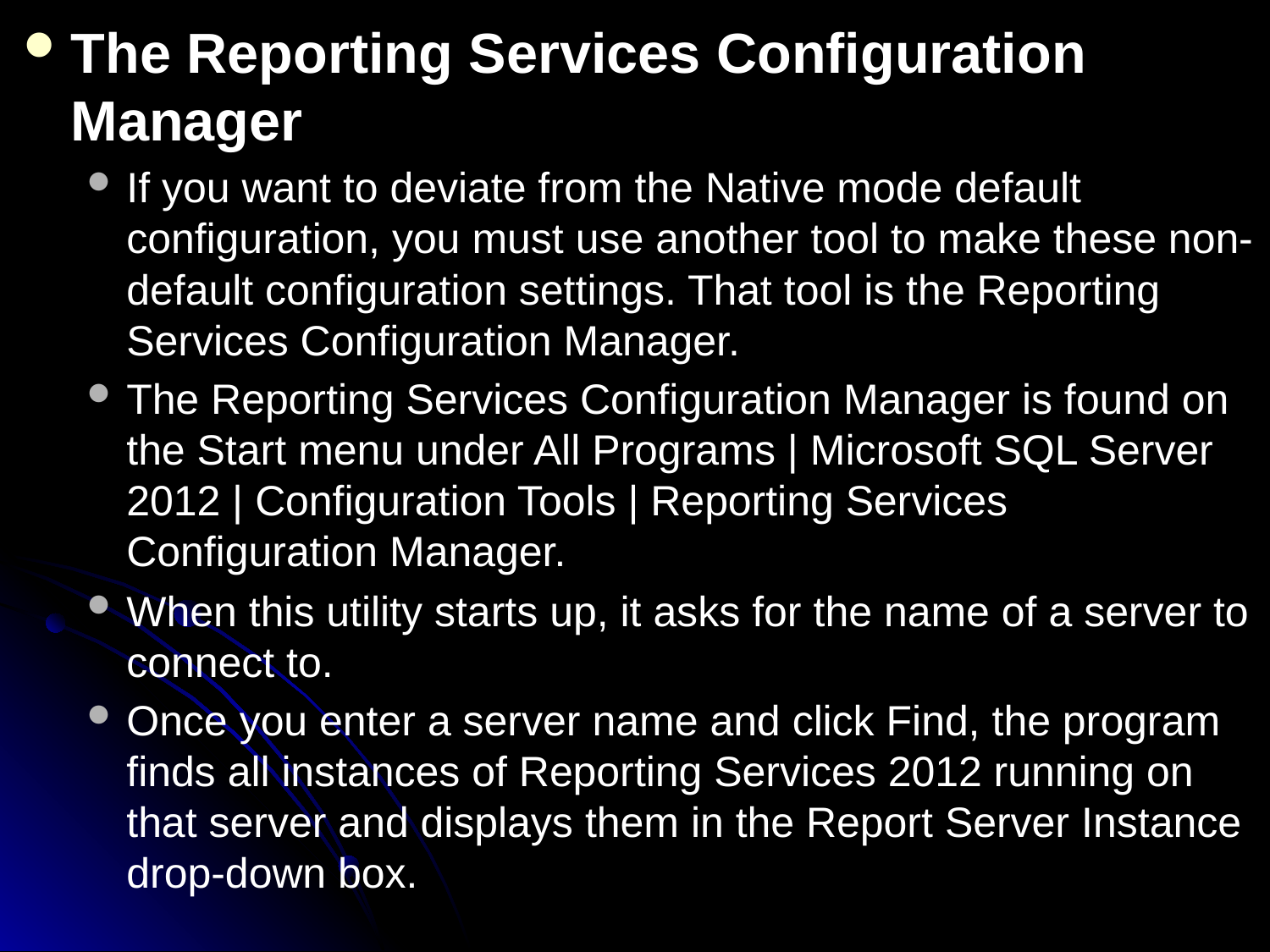

The Reporting Services Configuration Manager
If you want to deviate from the Native mode default configuration, you must use another tool to make these non-default configuration settings. That tool is the Reporting Services Configuration Manager.
The Reporting Services Configuration Manager is found on the Start menu under All Programs | Microsoft SQL Server 2012 | Configuration Tools | Reporting Services Configuration Manager.
When this utility starts up, it asks for the name of a server to connect to.
Once you enter a server name and click Find, the program finds all instances of Reporting Services 2012 running on that server and displays them in the Report Server Instance drop-down box.